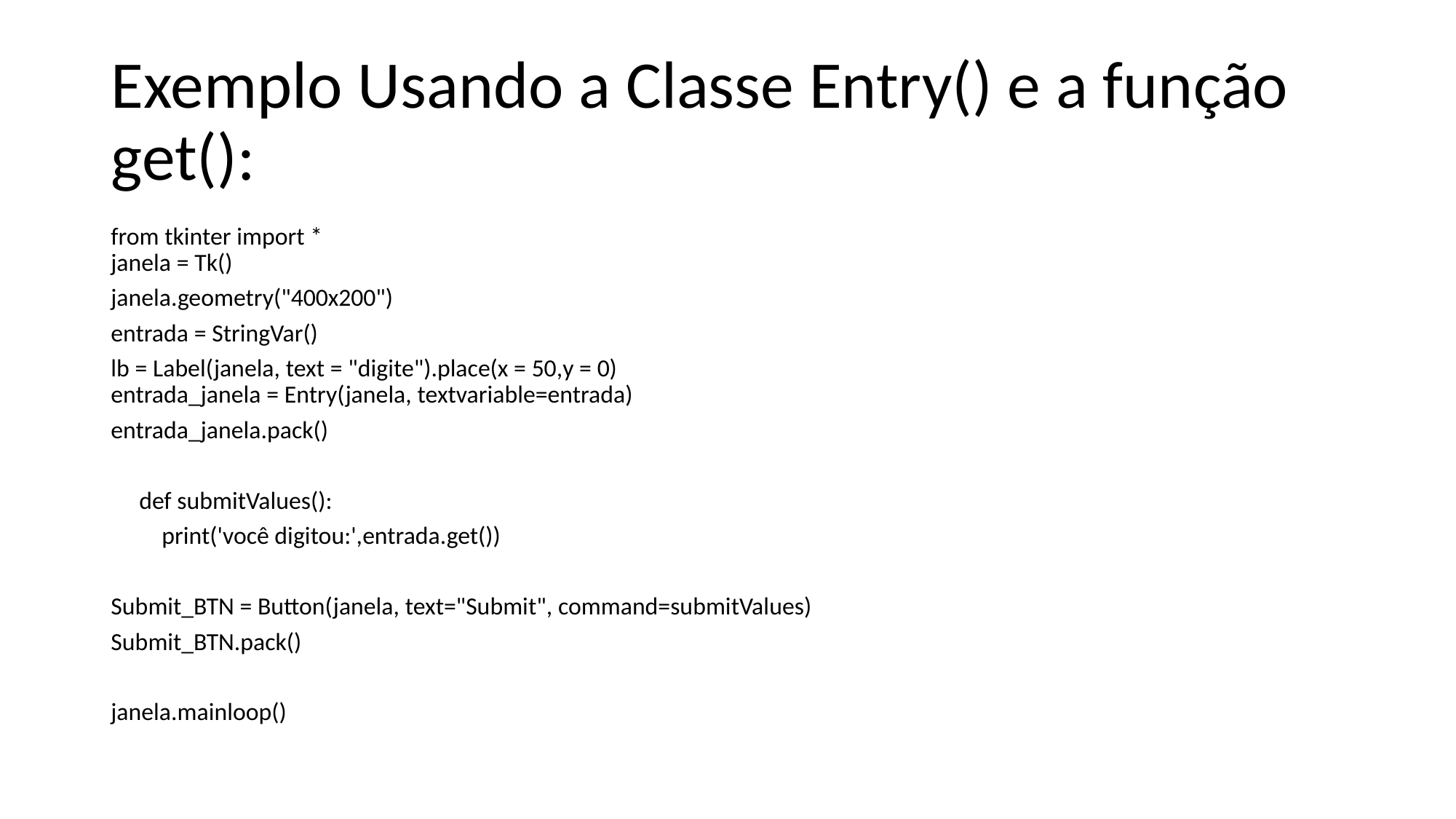

# Exemplo Usando a Classe Entry() e a função get():
from tkinter import *
janela = Tk()
janela.geometry("400x200")
entrada = StringVar()
lb = Label(janela, text = "digite").place(x = 50,y = 0)
entrada_janela = Entry(janela, textvariable=entrada)
entrada_janela.pack()

     def submitValues():
         print('você digitou:',entrada.get())

Submit_BTN = Button(janela, text="Submit", command=submitValues)
Submit_BTN.pack()

janela.mainloop()